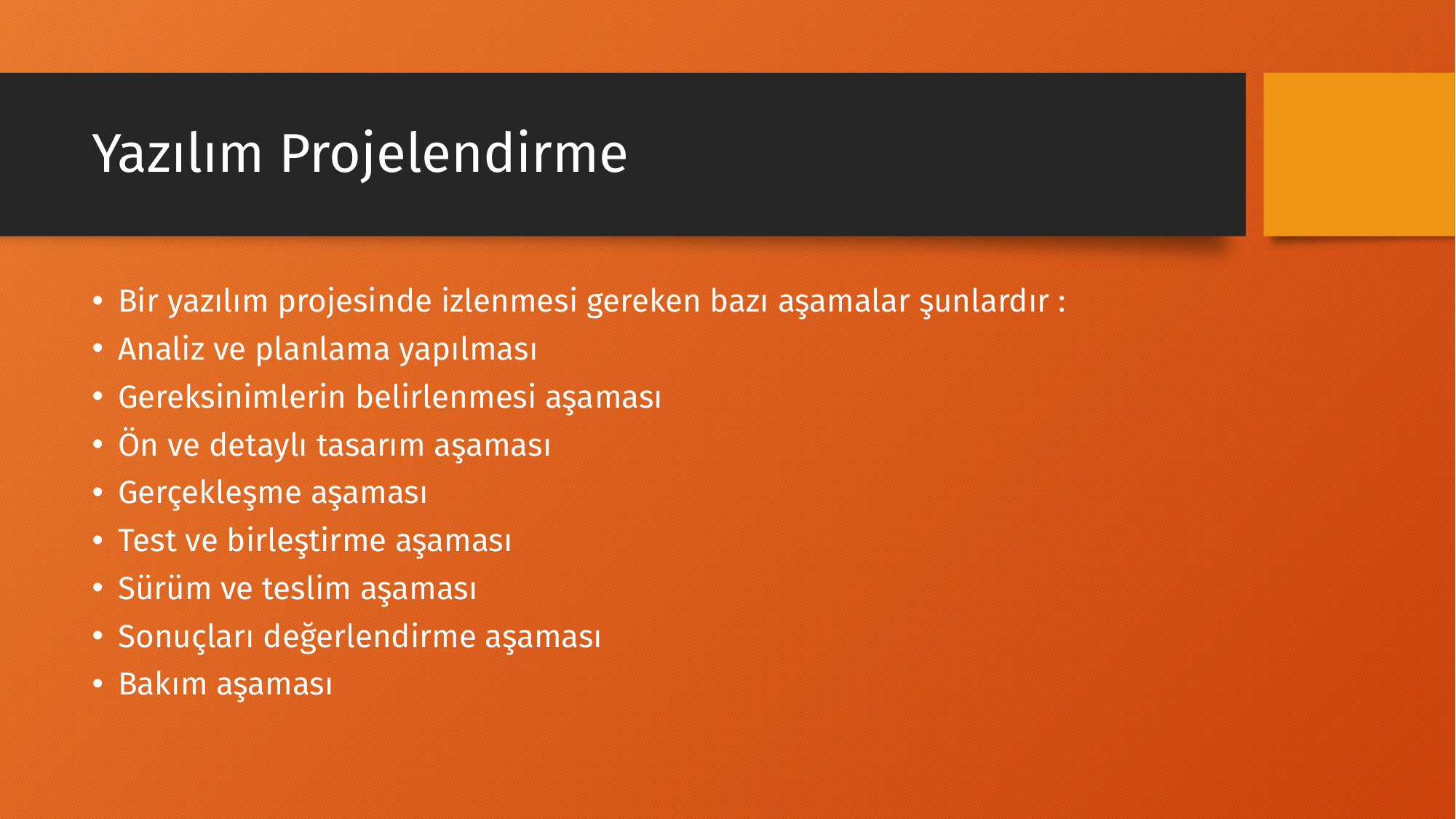

# Yazılım Projelendirme
Bir yazılım projesinde izlenmesi gereken bazı aşamalar şunlardır :
Analiz ve planlama yapılması
Gereksinimlerin belirlenmesi aşaması
Ön ve detaylı tasarım aşaması
Gerçekleşme aşaması
Test ve birleştirme aşaması
Sürüm ve teslim aşaması
Sonuçları değerlendirme aşaması
Bakım aşaması